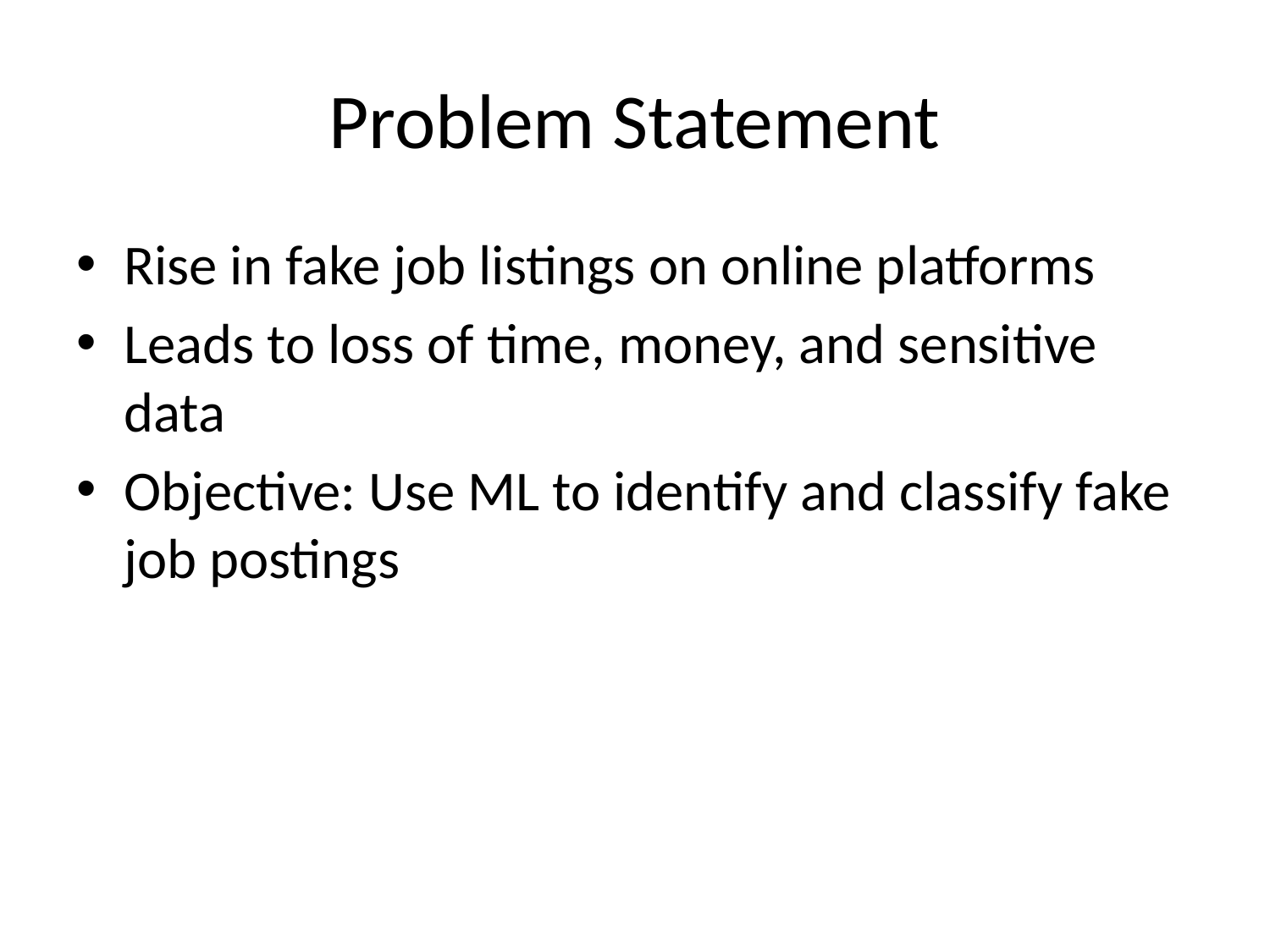

# Problem Statement
Rise in fake job listings on online platforms
Leads to loss of time, money, and sensitive data
Objective: Use ML to identify and classify fake job postings